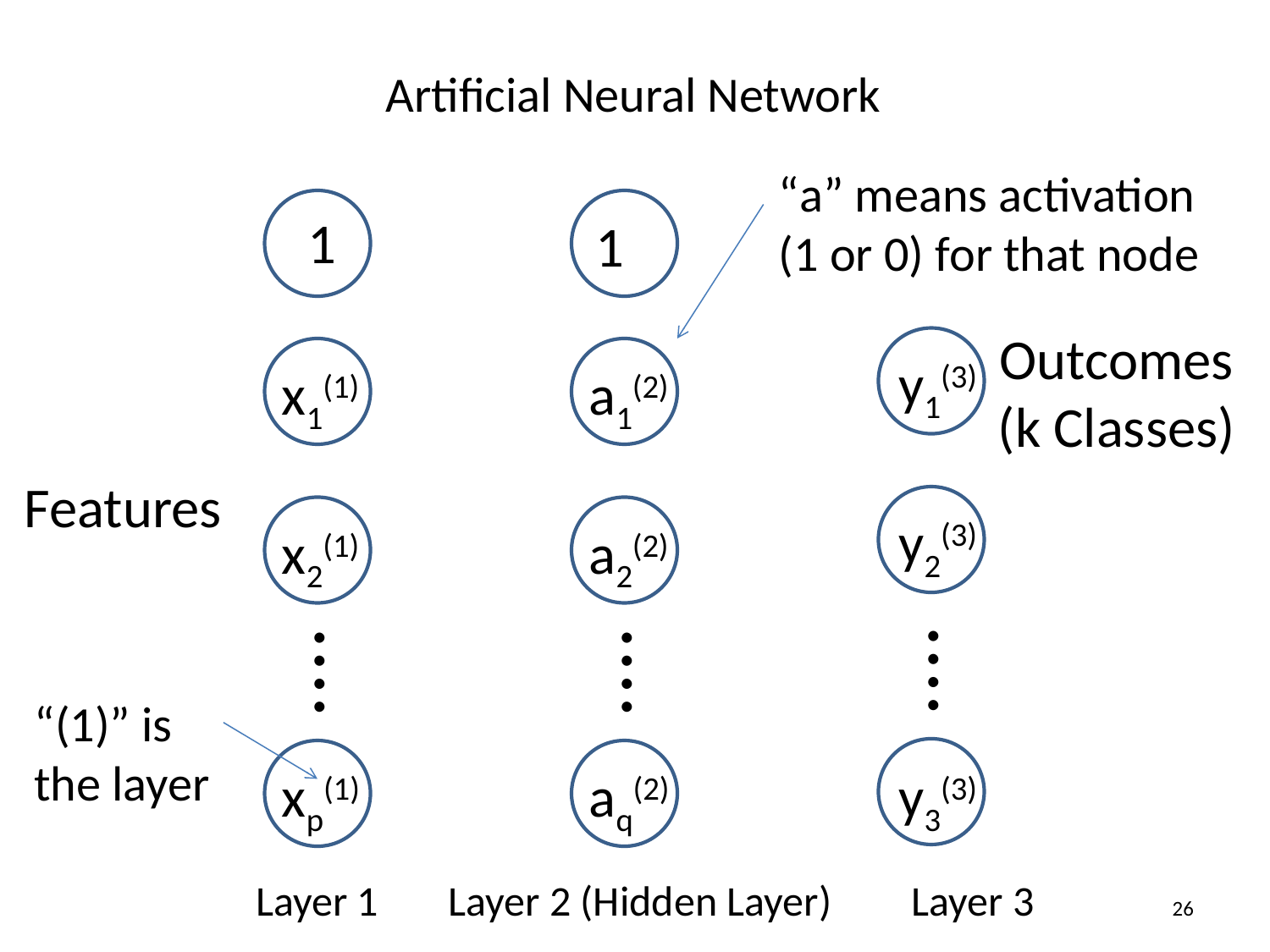

# Artificial Neural Network
“a” means activation
(1 or 0) for that node

1

1
Outcomes
(k Classes)

y1(3)

x1(1)

a1(2)
Features

y2(3)

x2(1)

a2(2)
⁞
⁞
⁞
“(1)” is
the layer

y3(3)

xp(1)

aq(2)
Layer 1
Layer 2 (Hidden Layer)
Layer 3
26